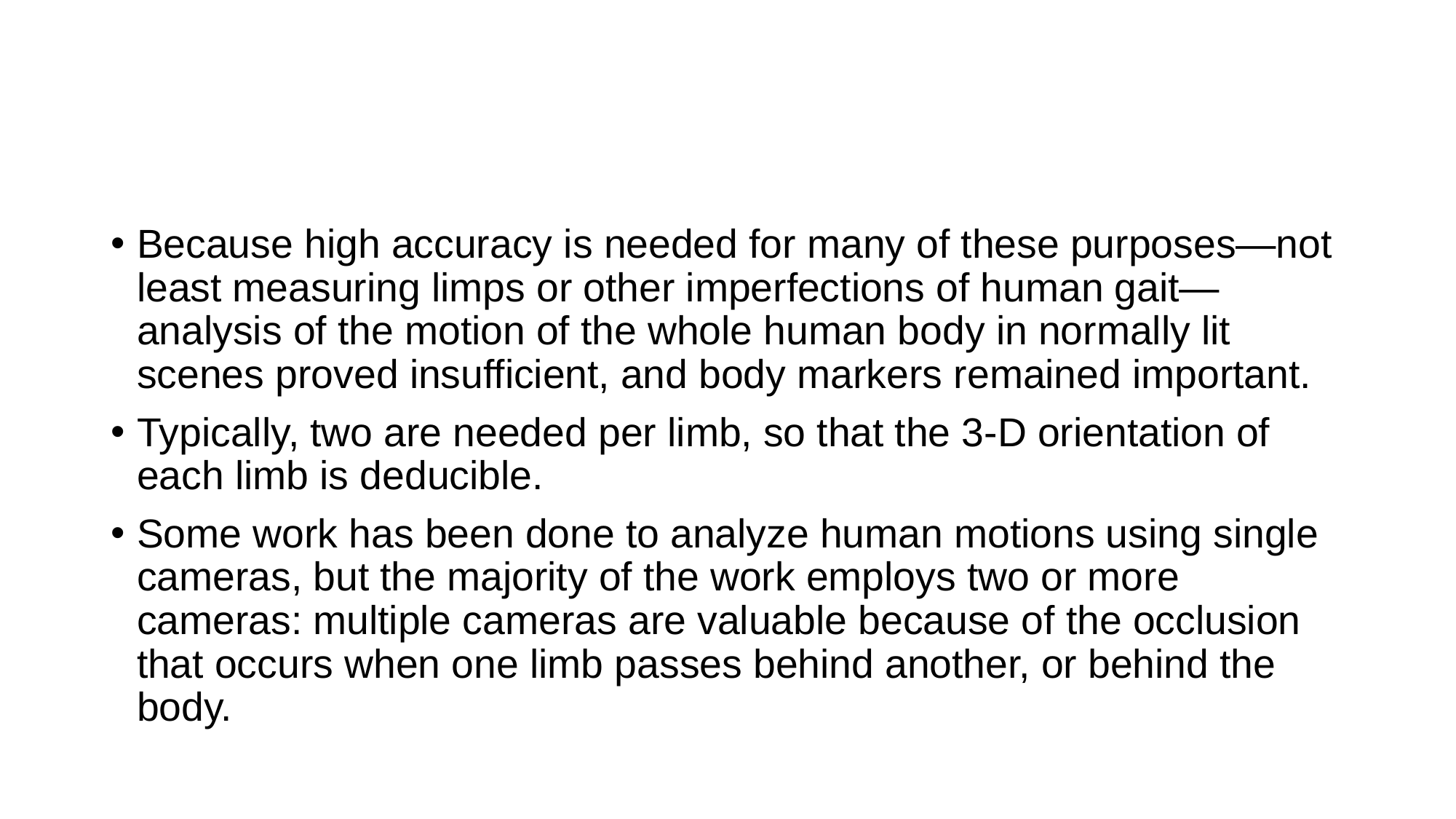

#
Because high accuracy is needed for many of these purposes—not least measuring limps or other imperfections of human gait—analysis of the motion of the whole human body in normally lit scenes proved insufficient, and body markers remained important.
Typically, two are needed per limb, so that the 3-D orientation of each limb is deducible.
Some work has been done to analyze human motions using single cameras, but the majority of the work employs two or more cameras: multiple cameras are valuable because of the occlusion that occurs when one limb passes behind another, or behind the body.